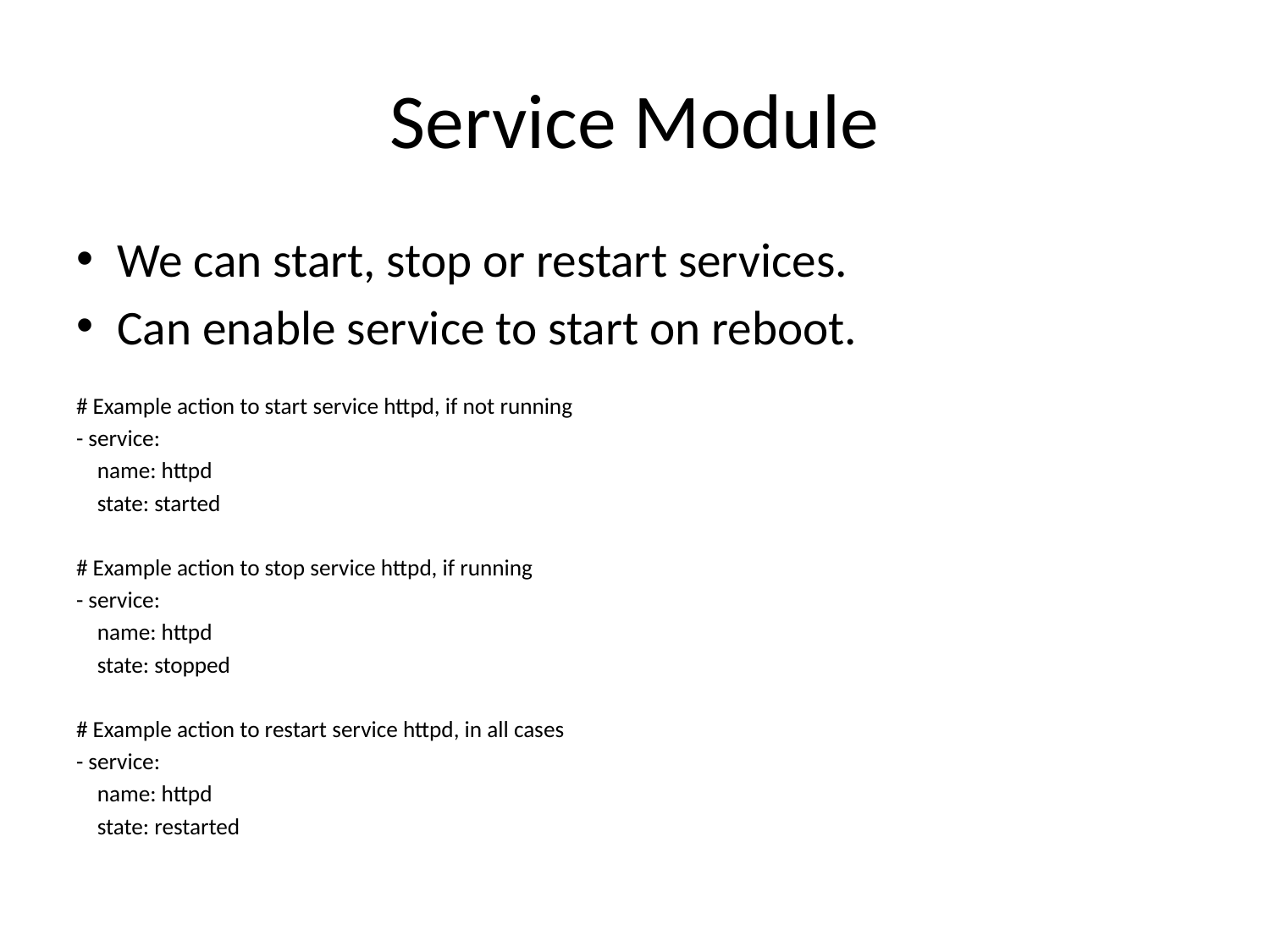

# Service Module
We can start, stop or restart services.
Can enable service to start on reboot.

# Example action to start service httpd, if not running
- service:
    name: httpd
    state: started

# Example action to stop service httpd, if running
- service:
    name: httpd
    state: stopped

# Example action to restart service httpd, in all cases
- service:
    name: httpd
    state: restarted